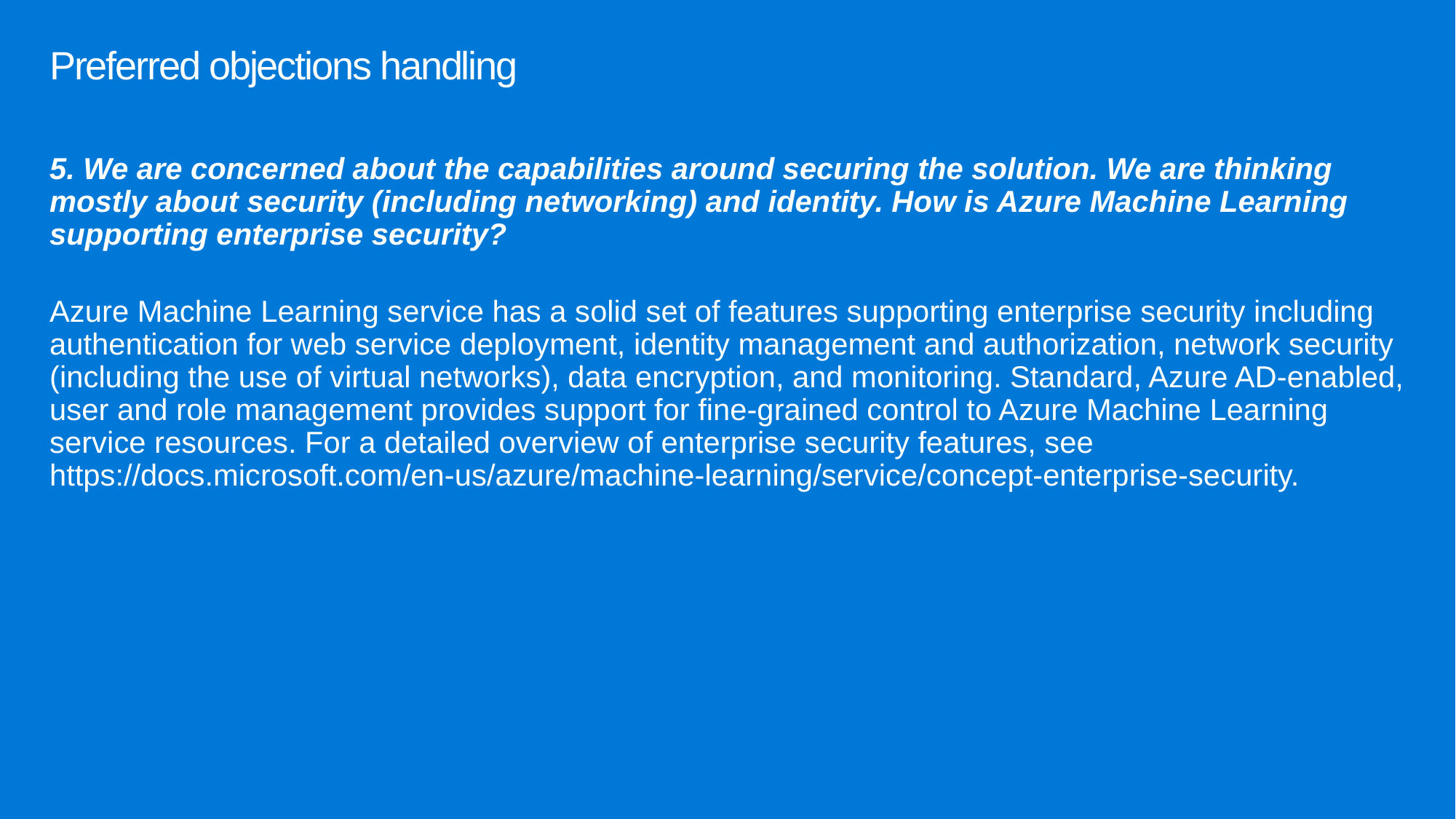

# Preferred objections handling
5. We are concerned about the capabilities around securing the solution. We are thinking mostly about security (including networking) and identity. How is Azure Machine Learning supporting enterprise security?

Azure Machine Learning service has a solid set of features supporting enterprise security including authentication for web service deployment, identity management and authorization, network security (including the use of virtual networks), data encryption, and monitoring. Standard, Azure AD-enabled, user and role management provides support for fine-grained control to Azure Machine Learning service resources. For a detailed overview of enterprise security features, see https://docs.microsoft.com/en-us/azure/machine-learning/service/concept-enterprise-security.